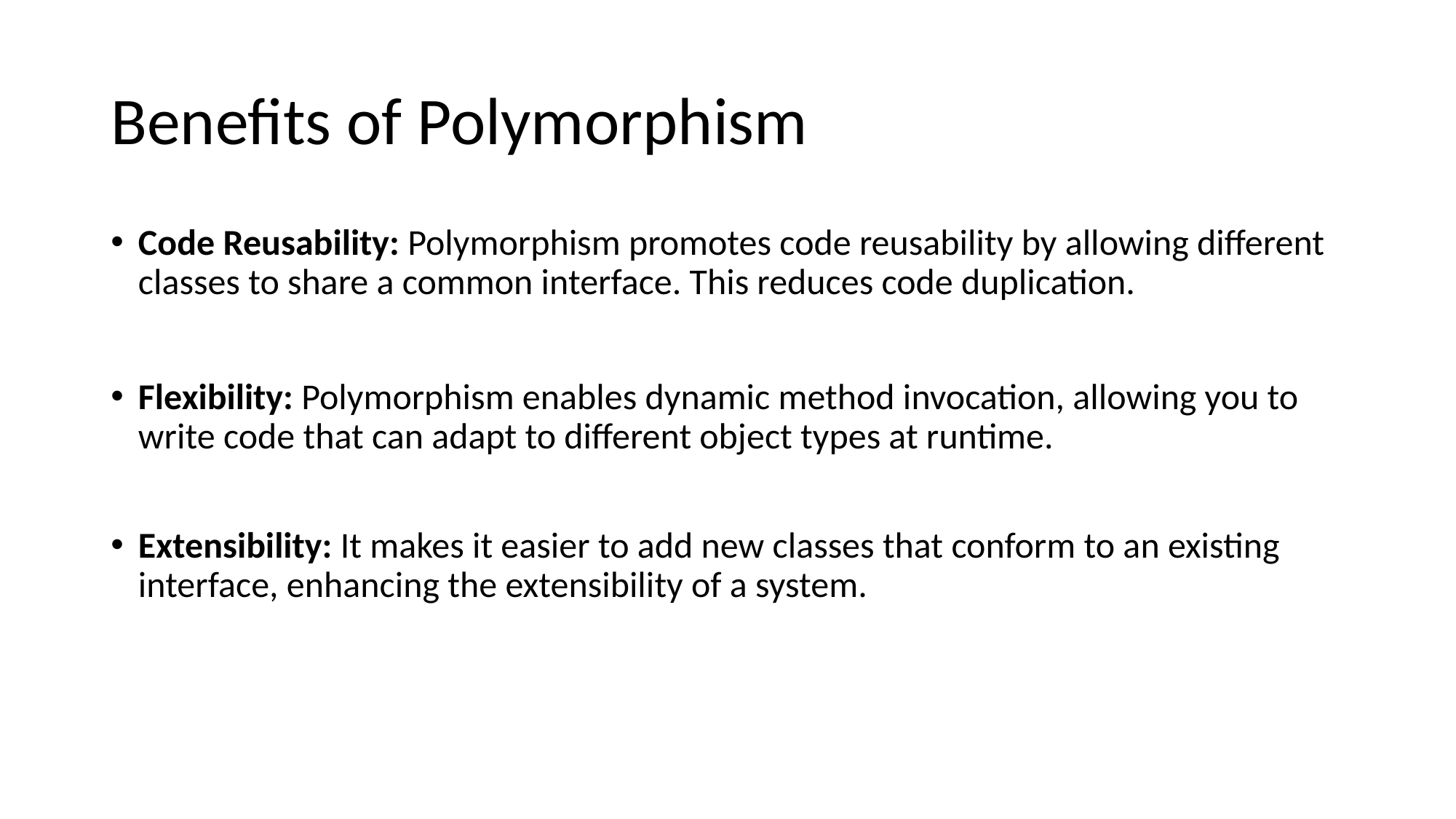

# Benefits of Polymorphism
Code Reusability: Polymorphism promotes code reusability by allowing different classes to share a common interface. This reduces code duplication.

Flexibility: Polymorphism enables dynamic method invocation, allowing you to write code that can adapt to different object types at runtime.

Extensibility: It makes it easier to add new classes that conform to an existing interface, enhancing the extensibility of a system.